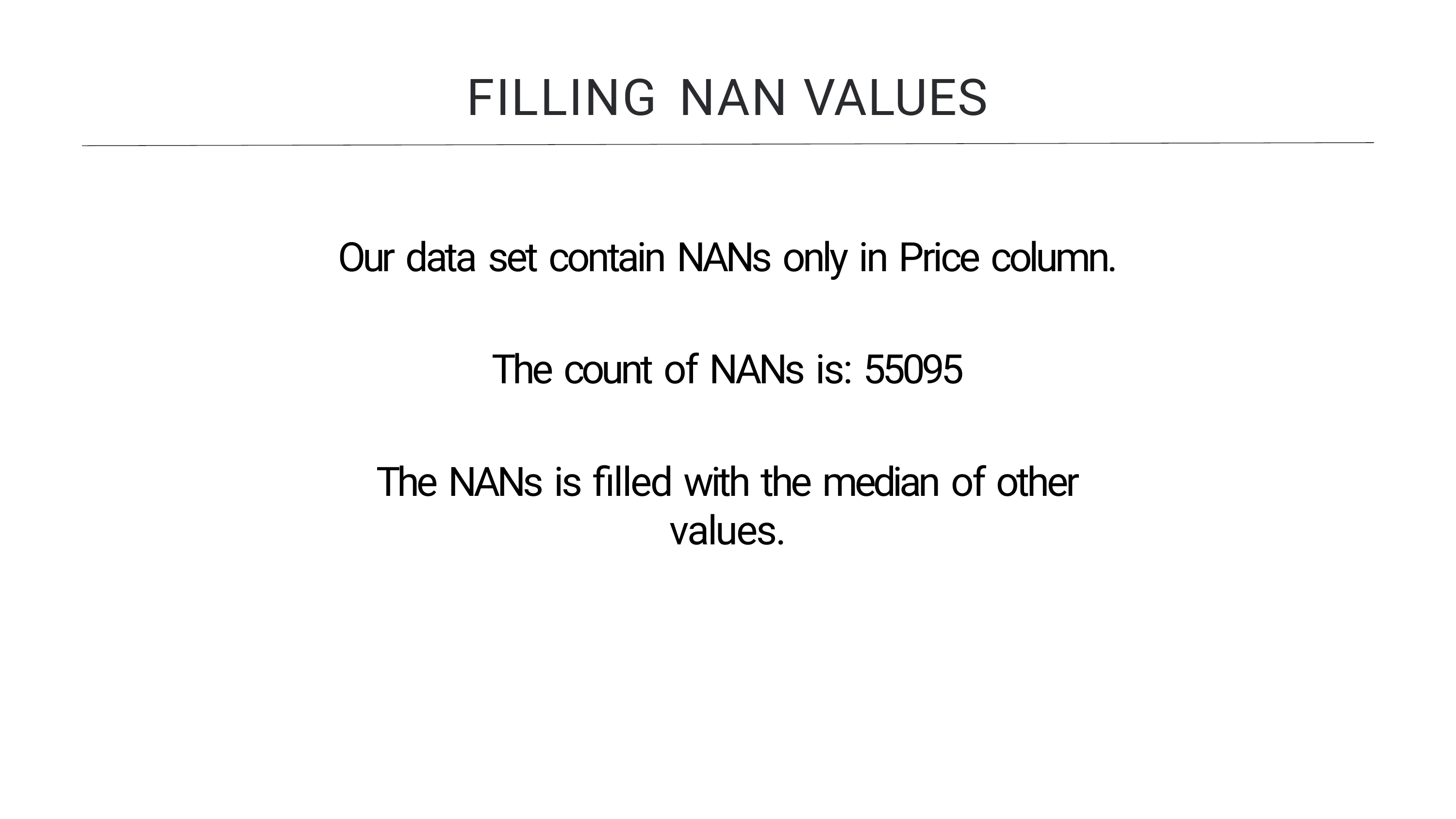

# FILLING	NAN	VALUES

Our data set contain NANs only in Price column.

The count of NANs is: 55095

The NANs is filled with the median of other values.